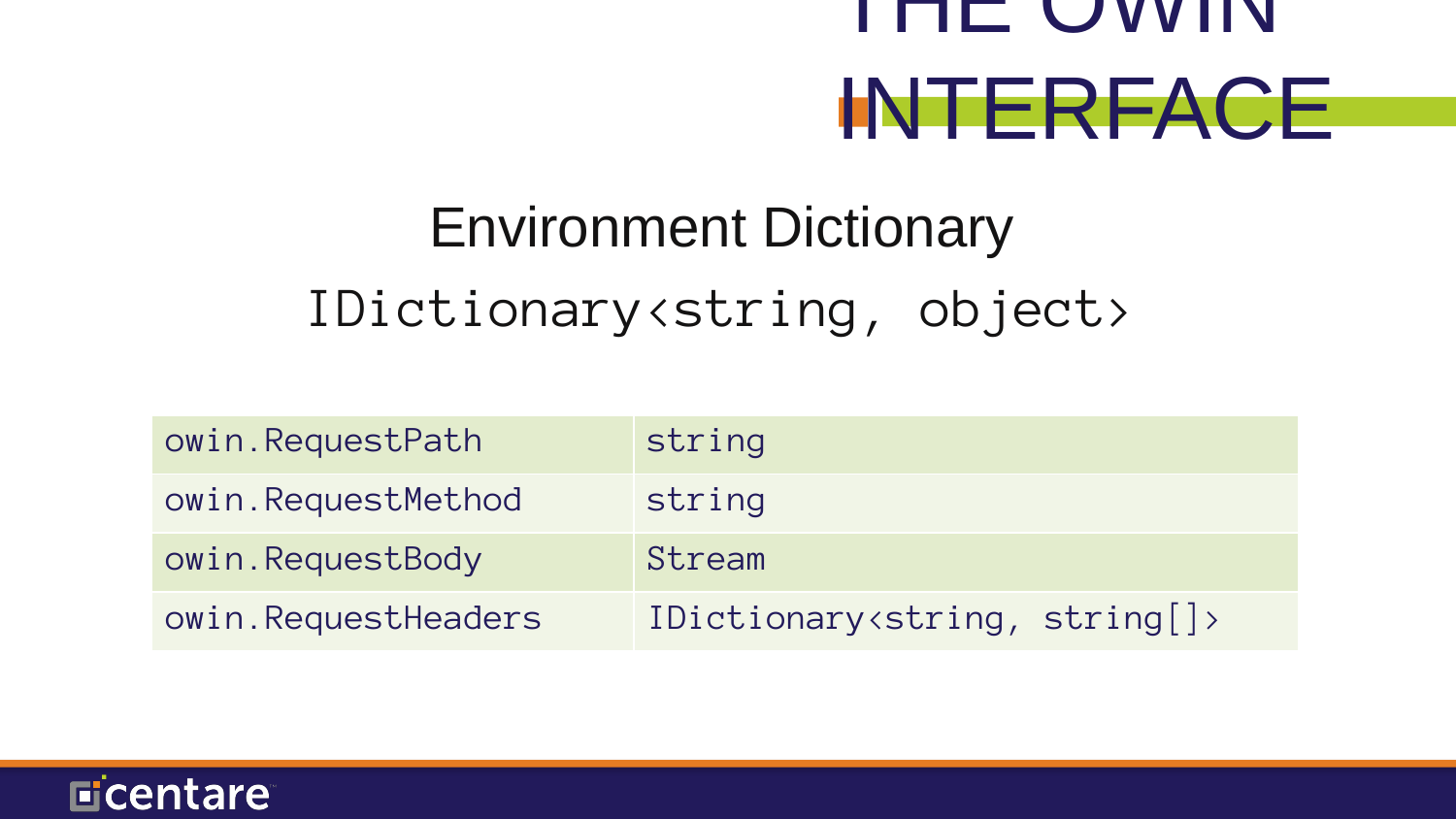

# The OWIN Interface
Environment Dictionary
IDictionary<string, object>
| owin.RequestPath | string |
| --- | --- |
| owin.RequestMethod | string |
| owin.RequestBody | Stream |
| owin.RequestHeaders | IDictionary<string, string[]> |